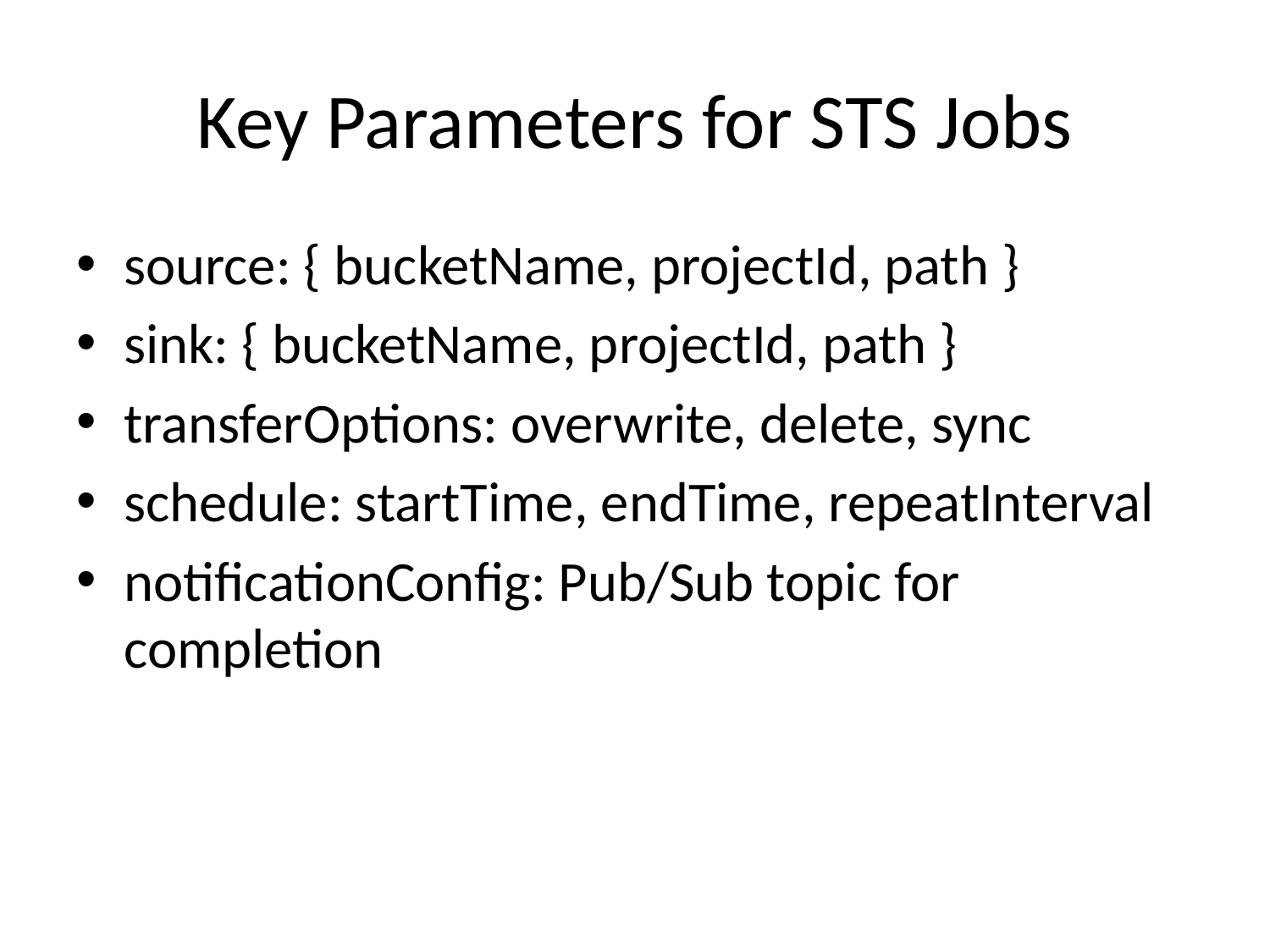

# Key Parameters for STS Jobs
source: { bucketName, projectId, path }
sink: { bucketName, projectId, path }
transferOptions: overwrite, delete, sync
schedule: startTime, endTime, repeatInterval
notificationConfig: Pub/Sub topic for completion